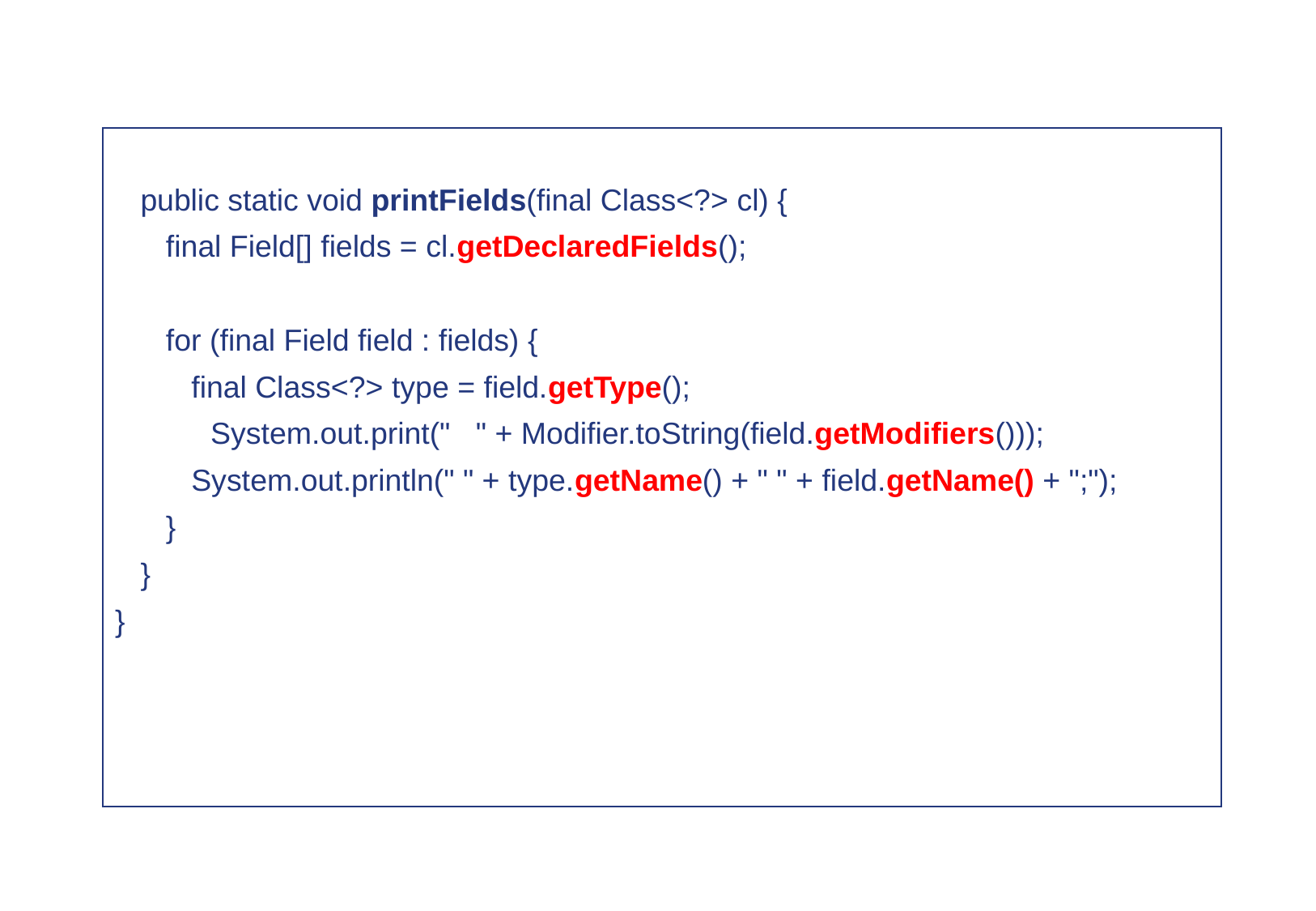

public static void printFields(final Class<?> cl) {
      final Field[] fields = cl.getDeclaredFields();

      for (final Field field : fields) {
         final Class<?> type = field.getType();
			System.out.print("   " + Modifier.toString(field.getModifiers()));
         System.out.println(" " + type.getName() + " " + field.getName() + ";");
      }
   }
}